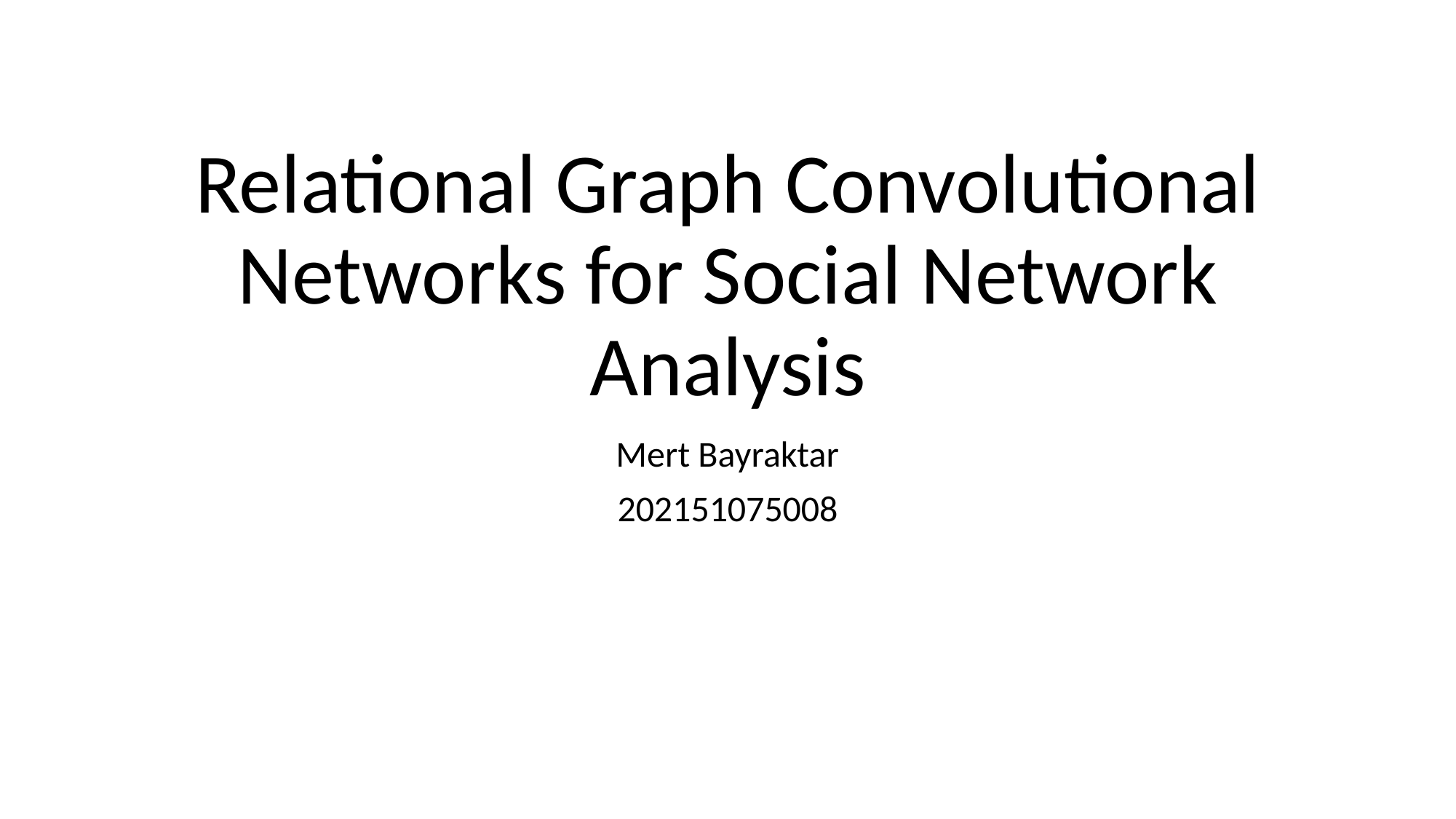

# Relational Graph Convolutional Networks for Social Network Analysis
Mert Bayraktar
202151075008